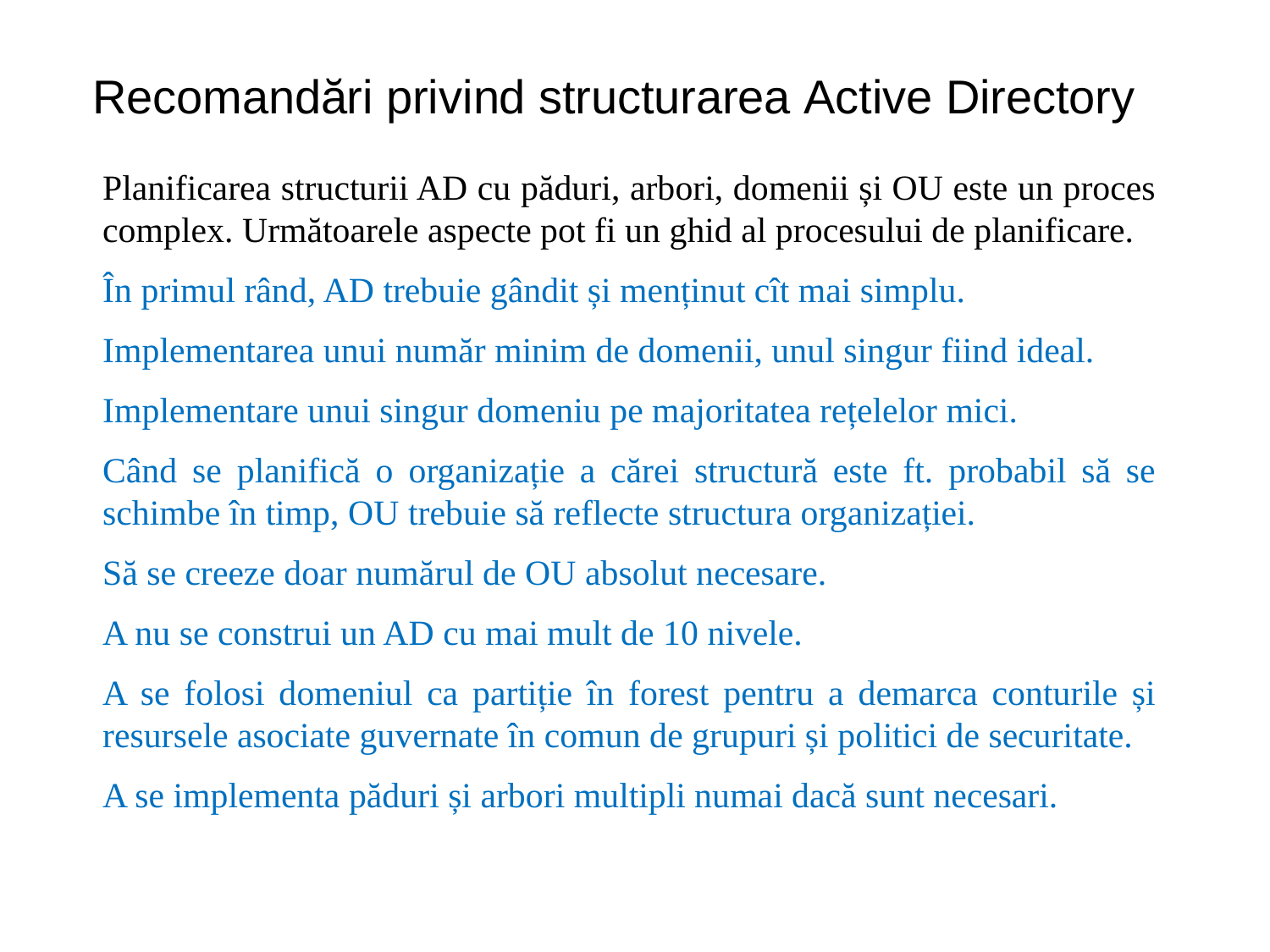

# Recomandări privind structurarea Active Directory
Planificarea structurii AD cu păduri, arbori, domenii și OU este un proces complex. Următoarele aspecte pot fi un ghid al procesului de planificare.
În primul rând, AD trebuie gândit și menținut cît mai simplu.
Implementarea unui număr minim de domenii, unul singur fiind ideal.
Implementare unui singur domeniu pe majoritatea rețelelor mici.
Când se planifică o organizație a cărei structură este ft. probabil să se schimbe în timp, OU trebuie să reflecte structura organizației.
Să se creeze doar numărul de OU absolut necesare.
A nu se construi un AD cu mai mult de 10 nivele.
A se folosi domeniul ca partiție în forest pentru a demarca conturile și resursele asociate guvernate în comun de grupuri și politici de securitate.
A se implementa păduri și arbori multipli numai dacă sunt necesari.